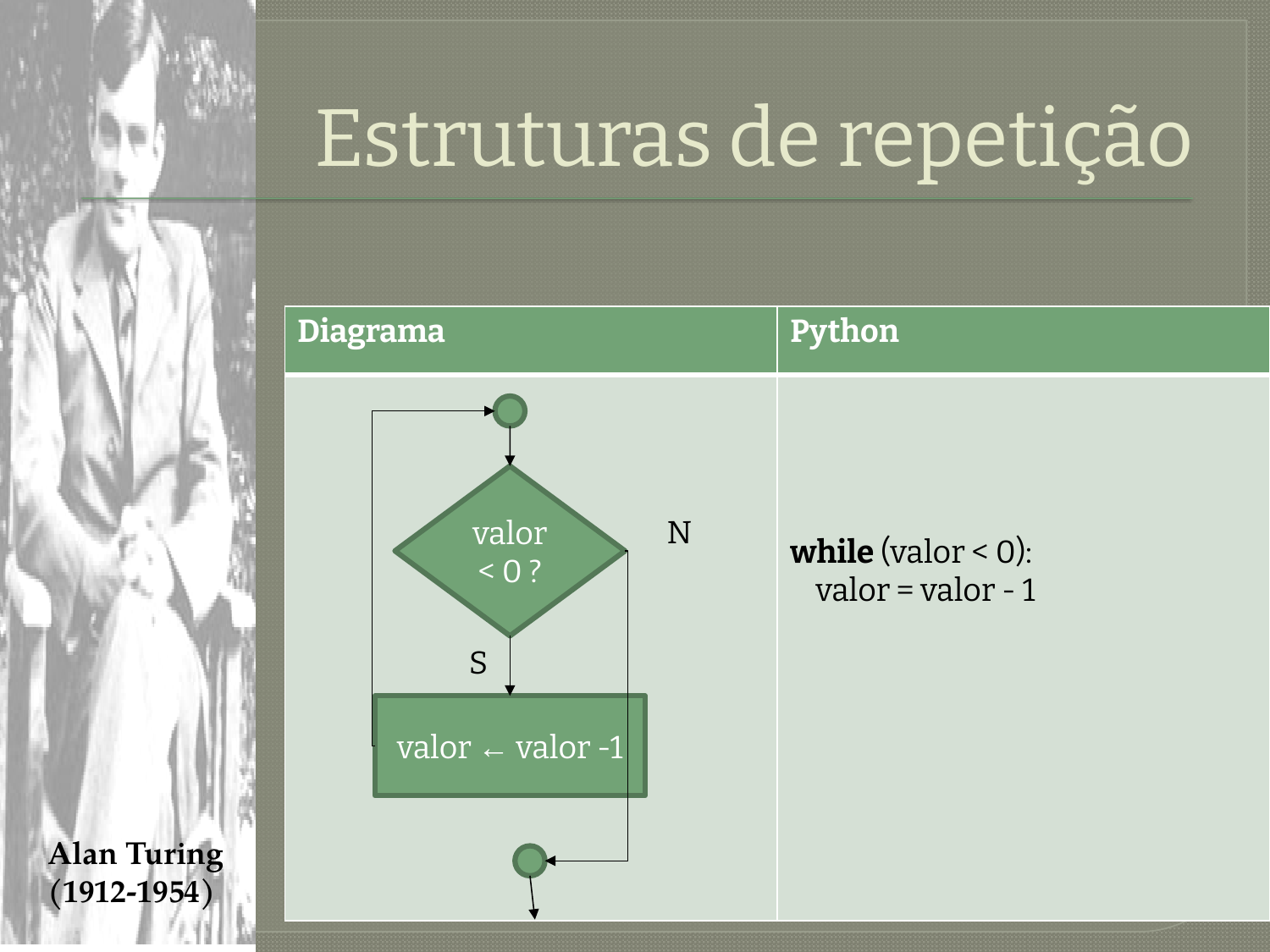

# Estruturas de repetição
| Diagrama | Python |
| --- | --- |
|  | while (valor < 0): valor = valor - 1 |

valor < 0 ?
N
S
valor ← valor -1